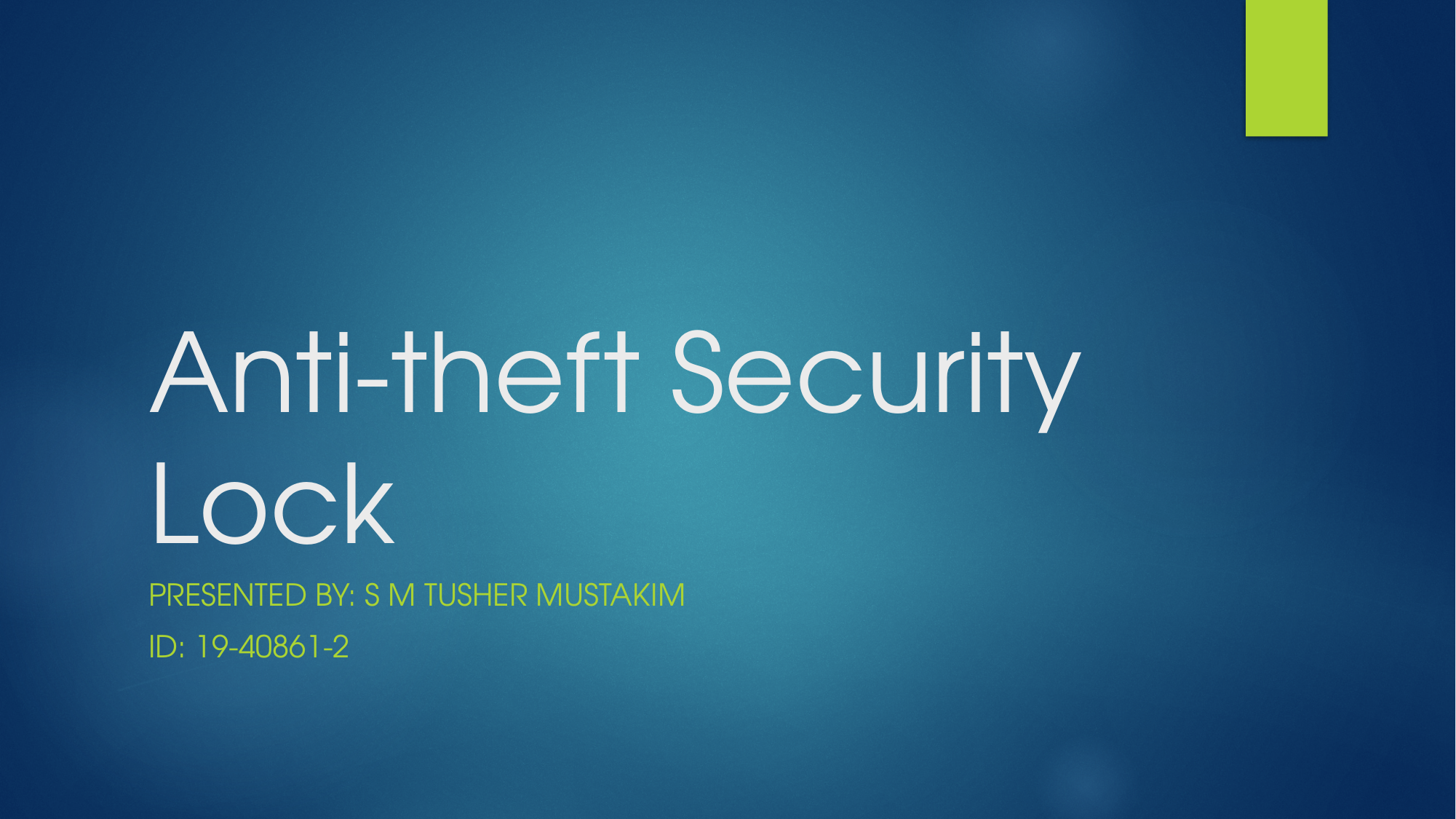

# Anti-theft Security Lock
Presented by: S M tusher mustakim
ID: 19-40861-2